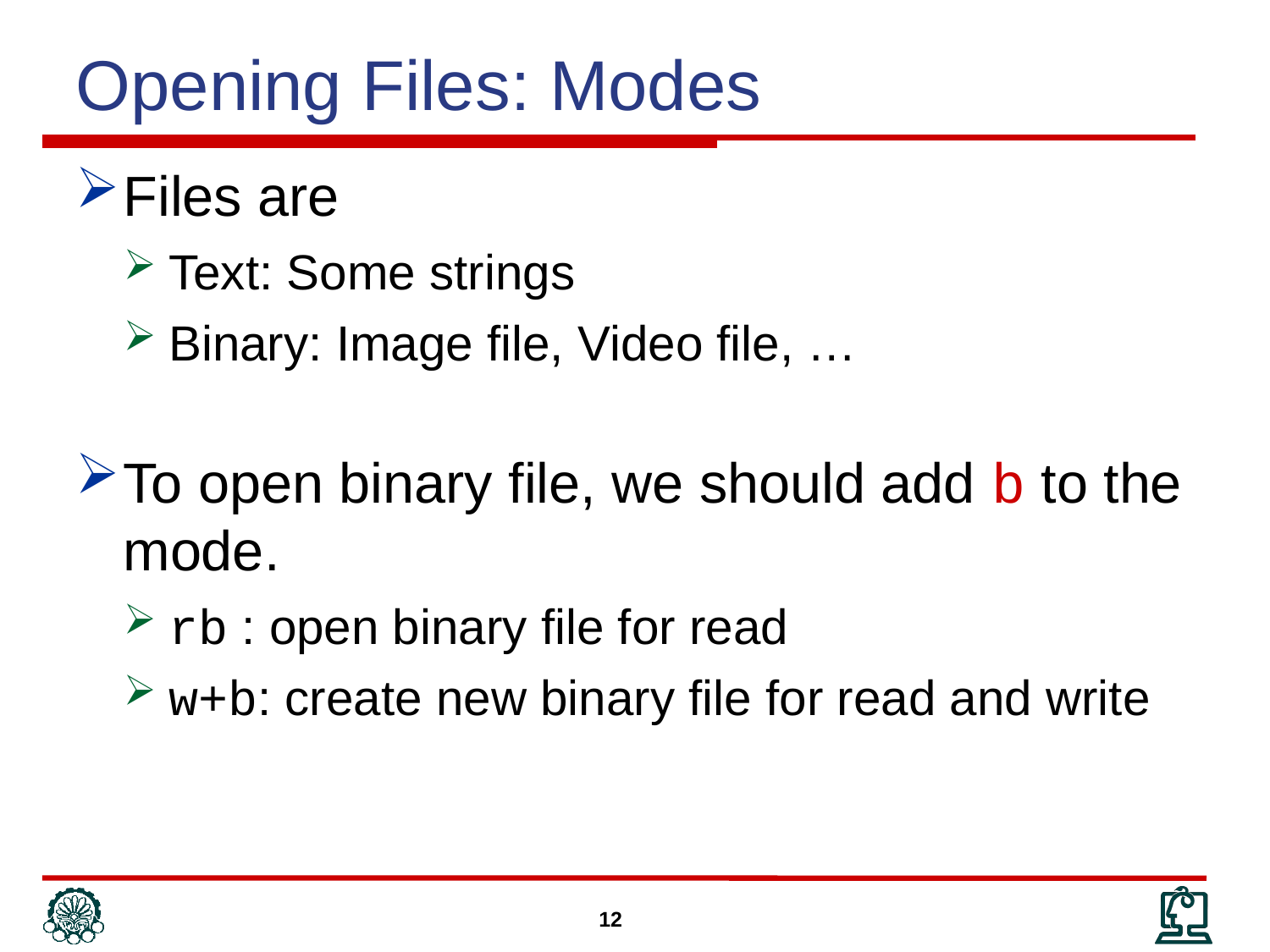

Opening Files: Modes
Files are
Text: Some strings
Binary: Image file, Video file, …

To open binary file, we should add b to the mode.
rb : open binary file for read
w+b: create new binary file for read and write
12